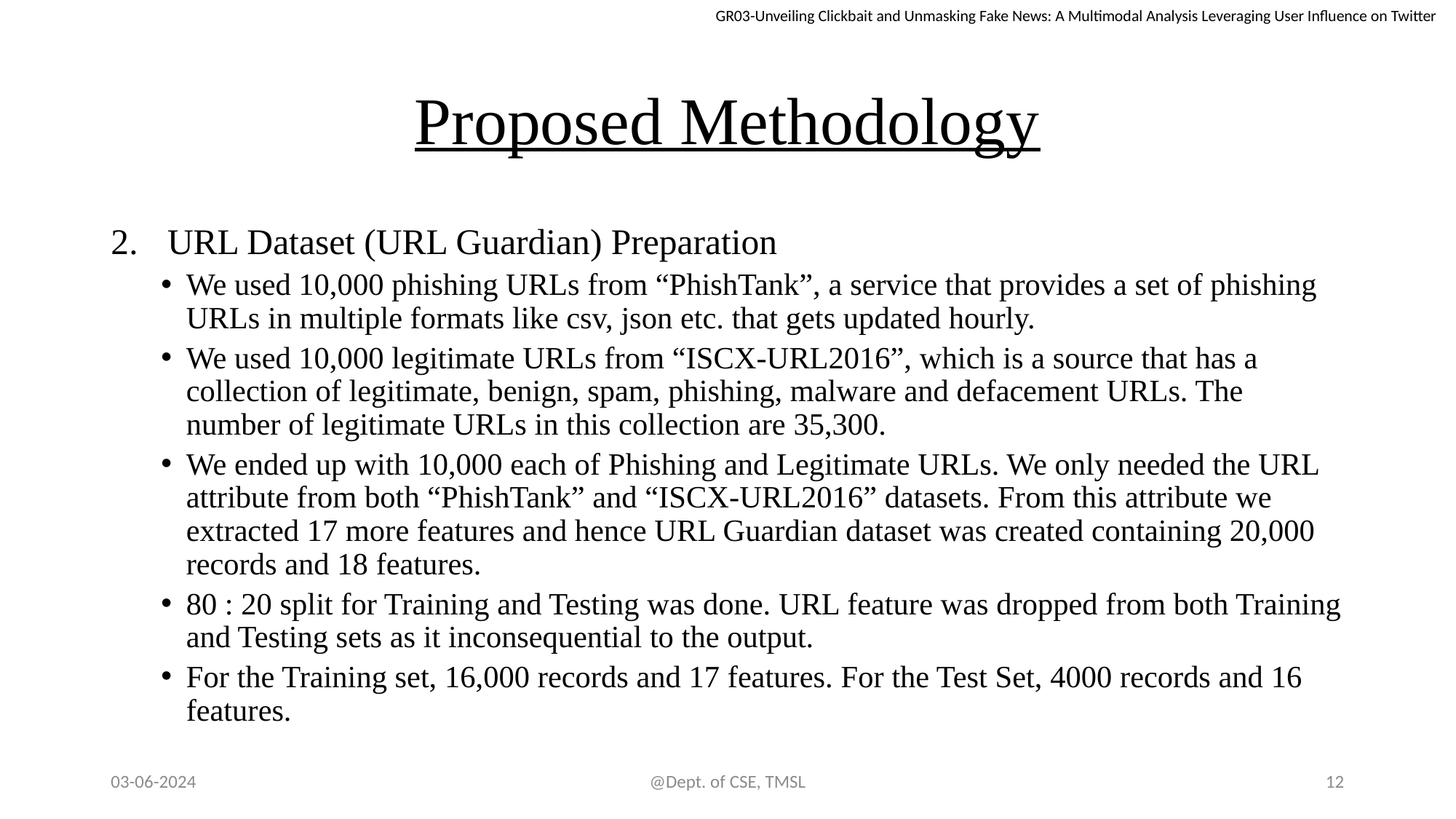

GR03-Unveiling Clickbait and Unmasking Fake News: A Multimodal Analysis Leveraging User Influence on Twitter
# Proposed Methodology
URL Dataset (URL Guardian) Preparation
We used 10,000 phishing URLs from “PhishTank”, a service that provides a set of phishing URLs in multiple formats like csv, json etc. that gets updated hourly.
We used 10,000 legitimate URLs from “ISCX-URL2016”, which is a source that has a collection of legitimate, benign, spam, phishing, malware and defacement URLs. The number of legitimate URLs in this collection are 35,300.
We ended up with 10,000 each of Phishing and Legitimate URLs. We only needed the URL attribute from both “PhishTank” and “ISCX-URL2016” datasets. From this attribute we extracted 17 more features and hence URL Guardian dataset was created containing 20,000 records and 18 features.
80 : 20 split for Training and Testing was done. URL feature was dropped from both Training and Testing sets as it inconsequential to the output.
For the Training set, 16,000 records and 17 features. For the Test Set, 4000 records and 16 features.

03-06-2024
@Dept. of CSE, TMSL
12